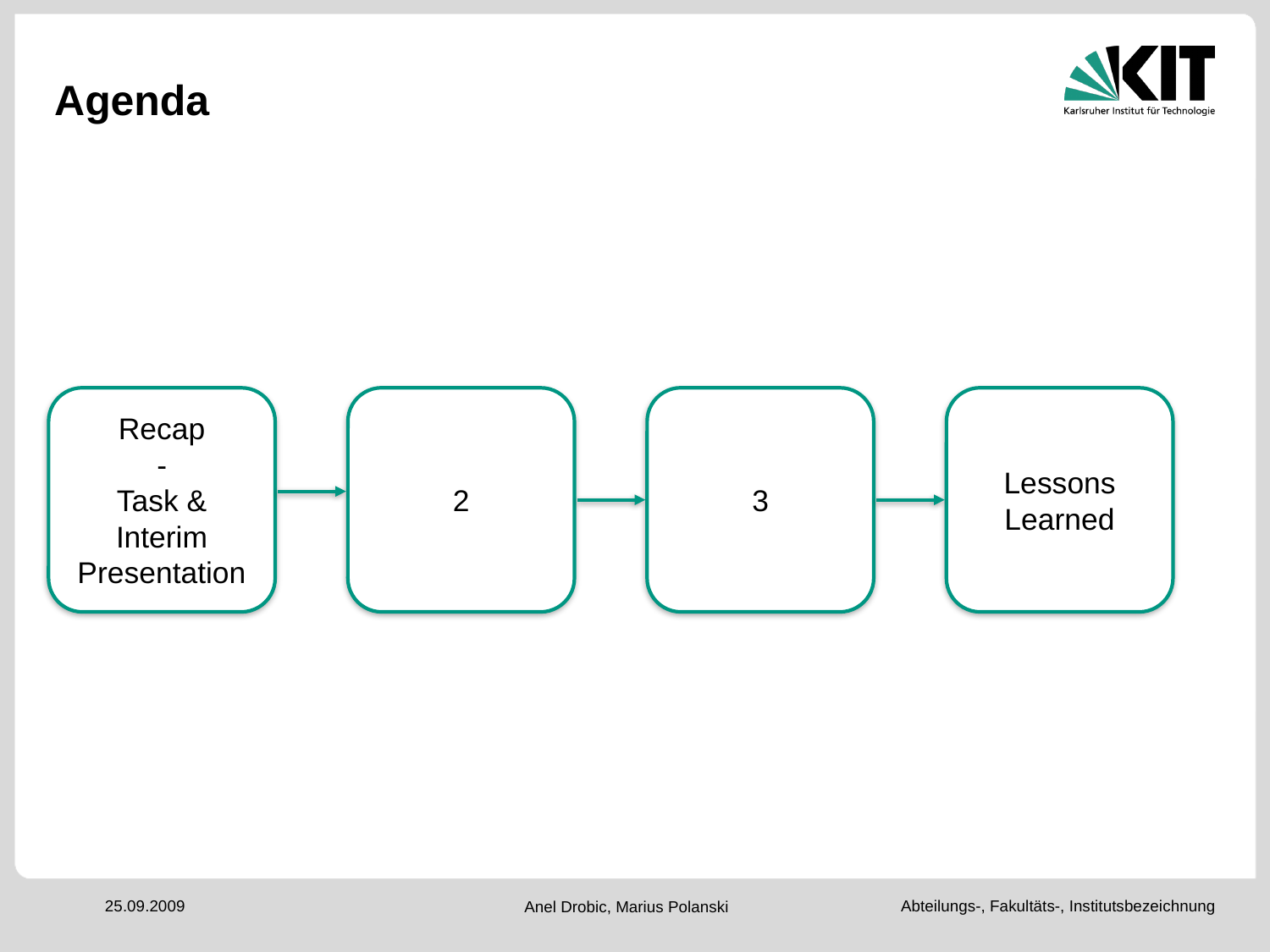

# Agenda
Recap
-
Task &
Interim Presentation
2
3
Lessons
Learned

2